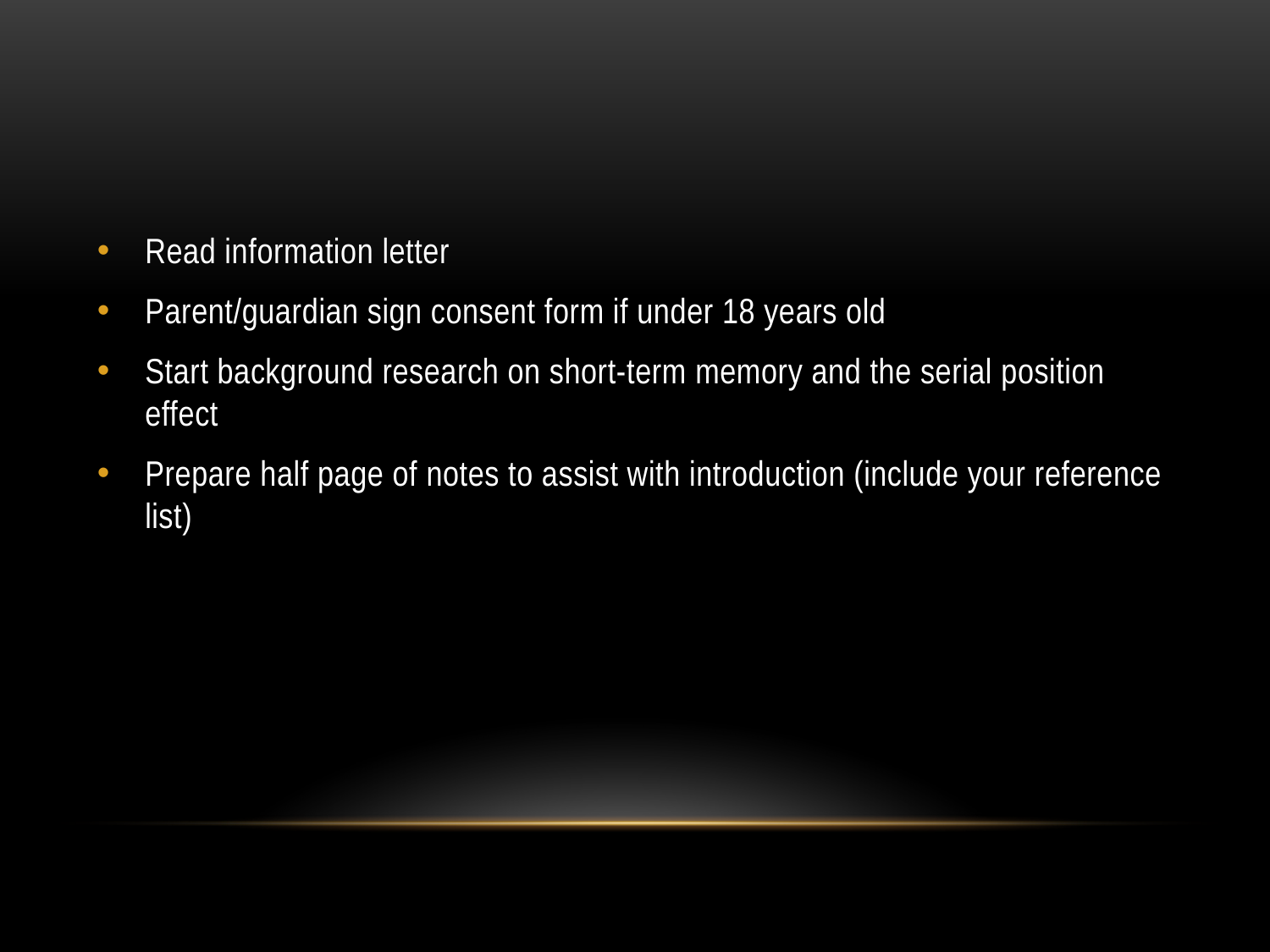

#
Read information letter
Parent/guardian sign consent form if under 18 years old
Start background research on short-term memory and the serial position effect
Prepare half page of notes to assist with introduction (include your reference list)